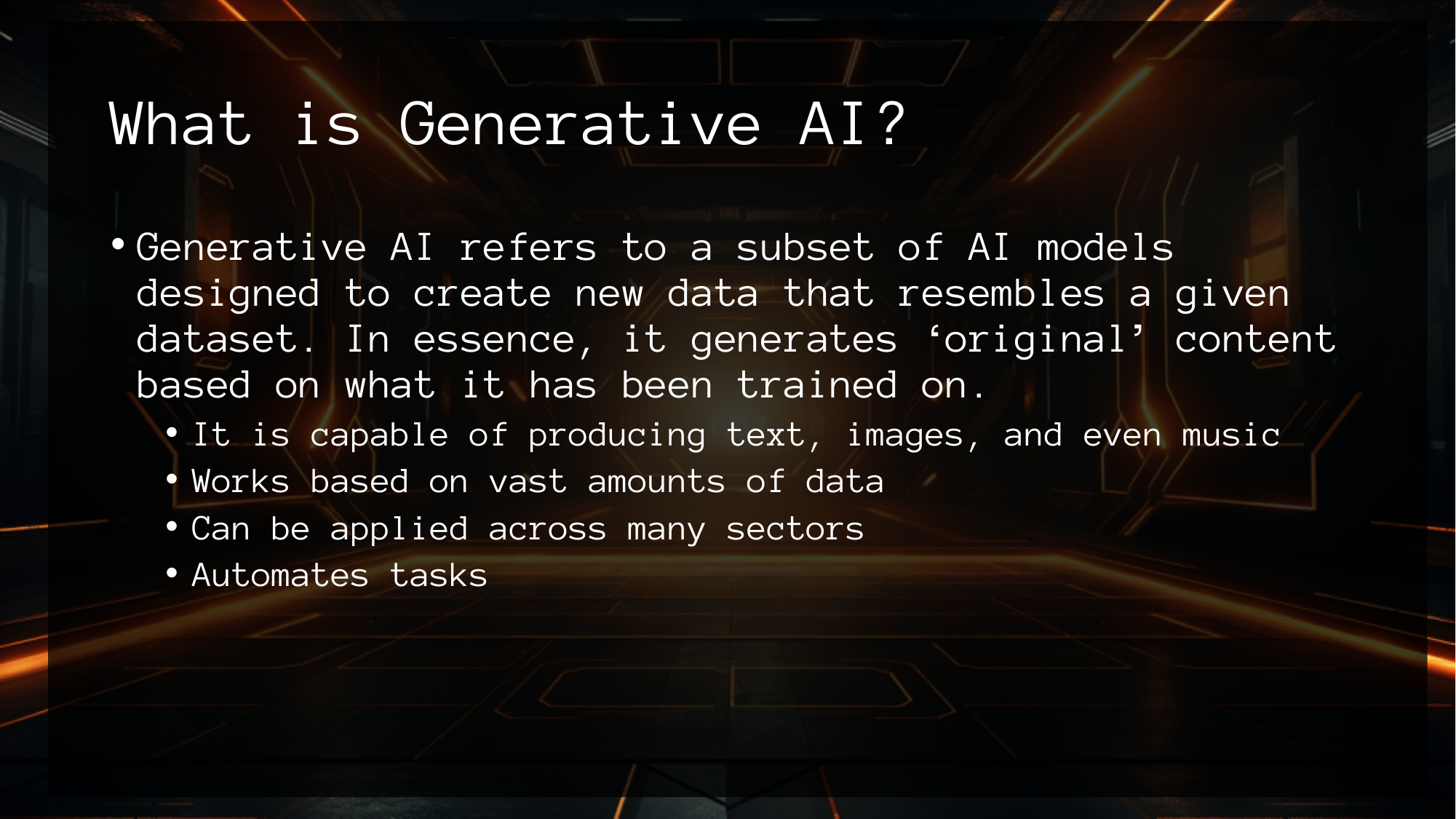

# What is Generative AI?
Generative AI refers to a subset of AI models designed to create new data that resembles a given dataset. In essence, it generates ‘original’ content based on what it has been trained on.
It is capable of producing text, images, and even music
Works based on vast amounts of data
Can be applied across many sectors
Automates tasks